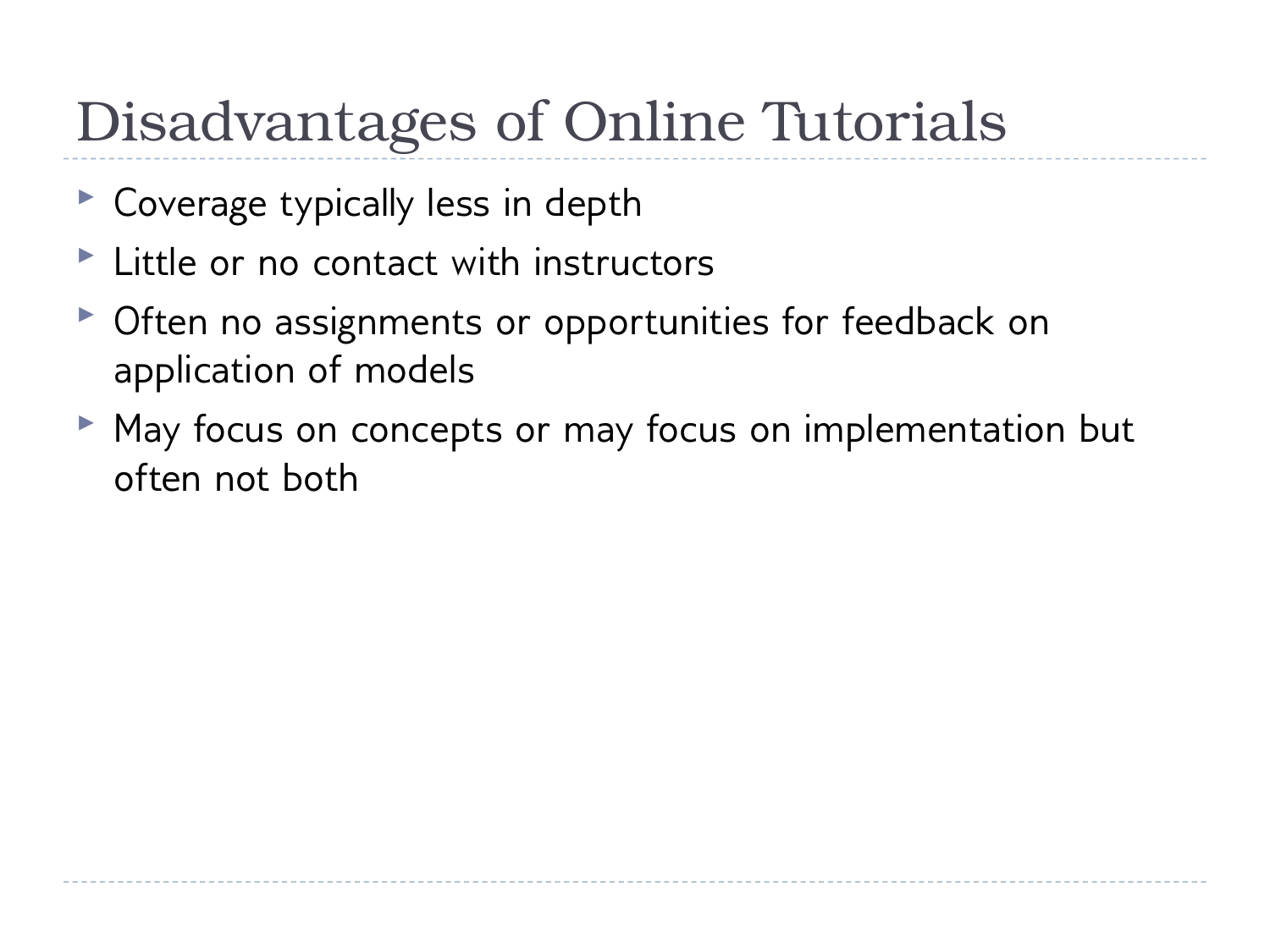

# Disadvantages of Online Tutorials
Coverage typically less in depth
Little or no contact with instructors
Often no assignments or opportunities for feedback on application of models
May focus on concepts or may focus on implementation but often not both